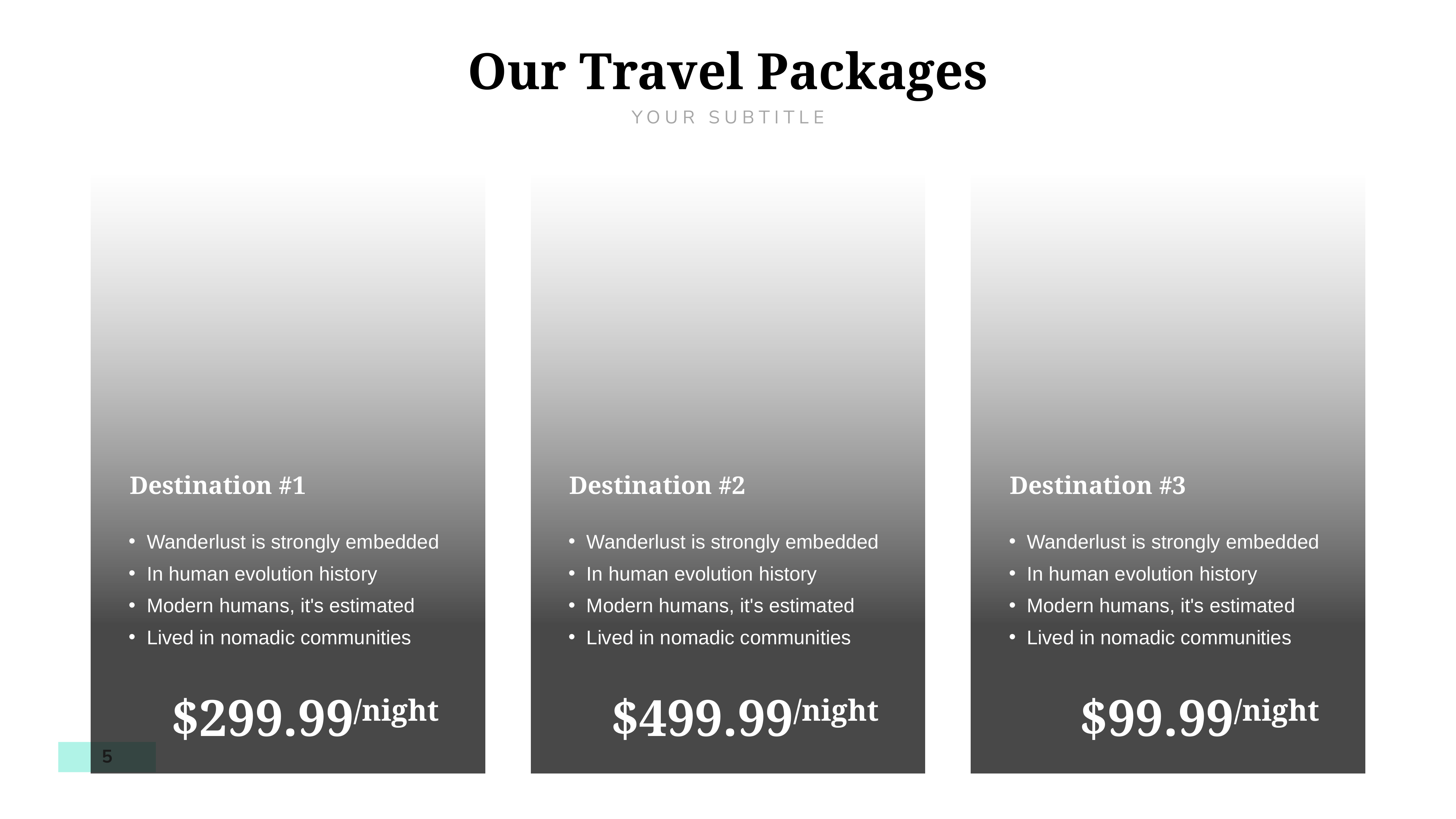

Our Travel Packages
YOUR SUBTITLE

Destination #1
Destination #2
Destination #3
Wanderlust is strongly embedded
In human evolution history
Modern humans, it's estimated
Lived in nomadic communities
Wanderlust is strongly embedded
In human evolution history
Modern humans, it's estimated
Lived in nomadic communities
Wanderlust is strongly embedded
In human evolution history
Modern humans, it's estimated
Lived in nomadic communities
$299.99/night
$499.99/night
$99.99/night